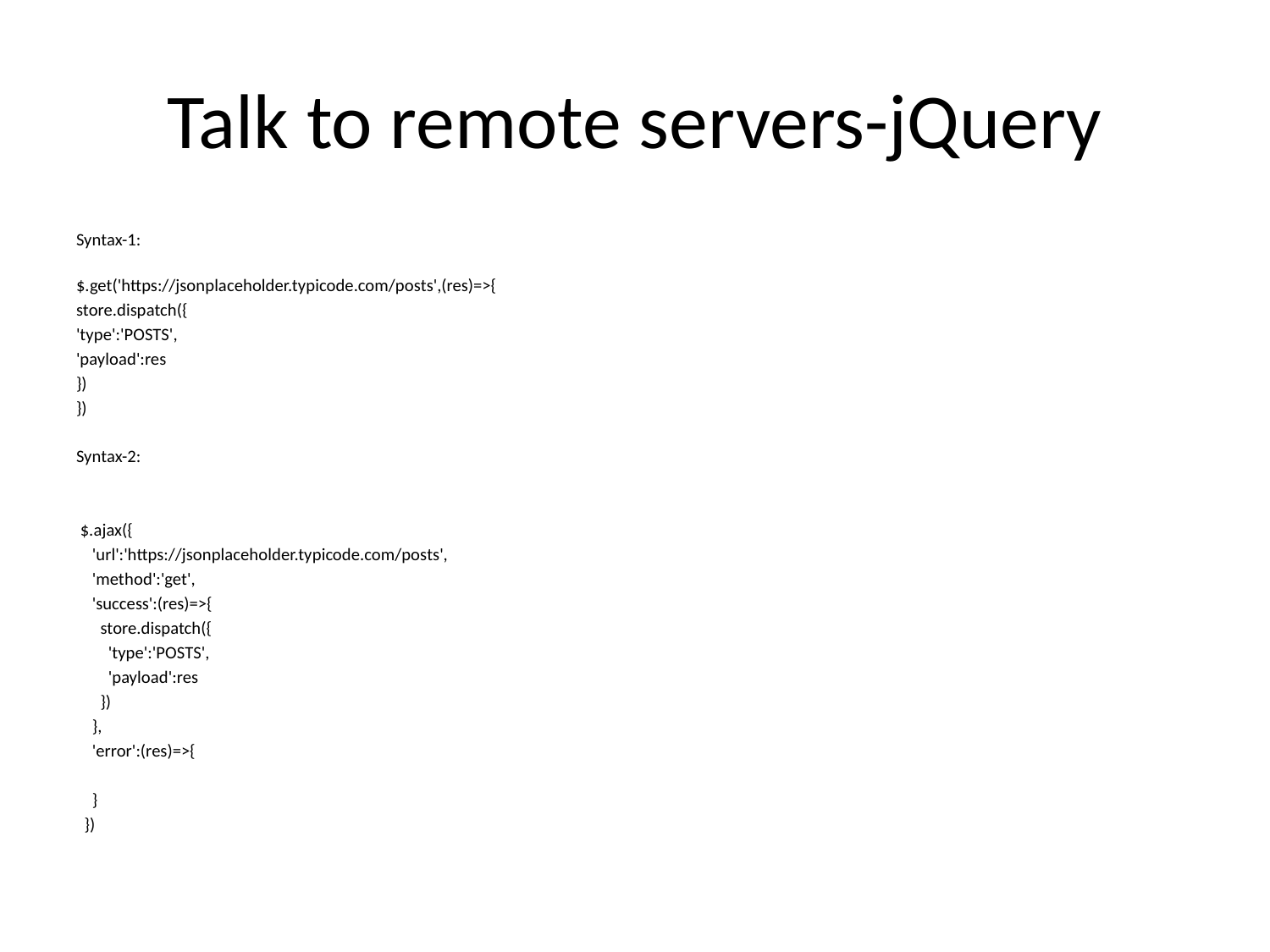

# Talk to remote servers-jQuery
Syntax-1:
$.get('https://jsonplaceholder.typicode.com/posts',(res)=>{
store.dispatch({
'type':'POSTS',
'payload':res
})
})

Syntax-2:

 $.ajax({
    'url':'https://jsonplaceholder.typicode.com/posts',
    'method':'get',
    'success':(res)=>{
      store.dispatch({
        'type':'POSTS',
        'payload':res
      })
    },
    'error':(res)=>{

    }
  })